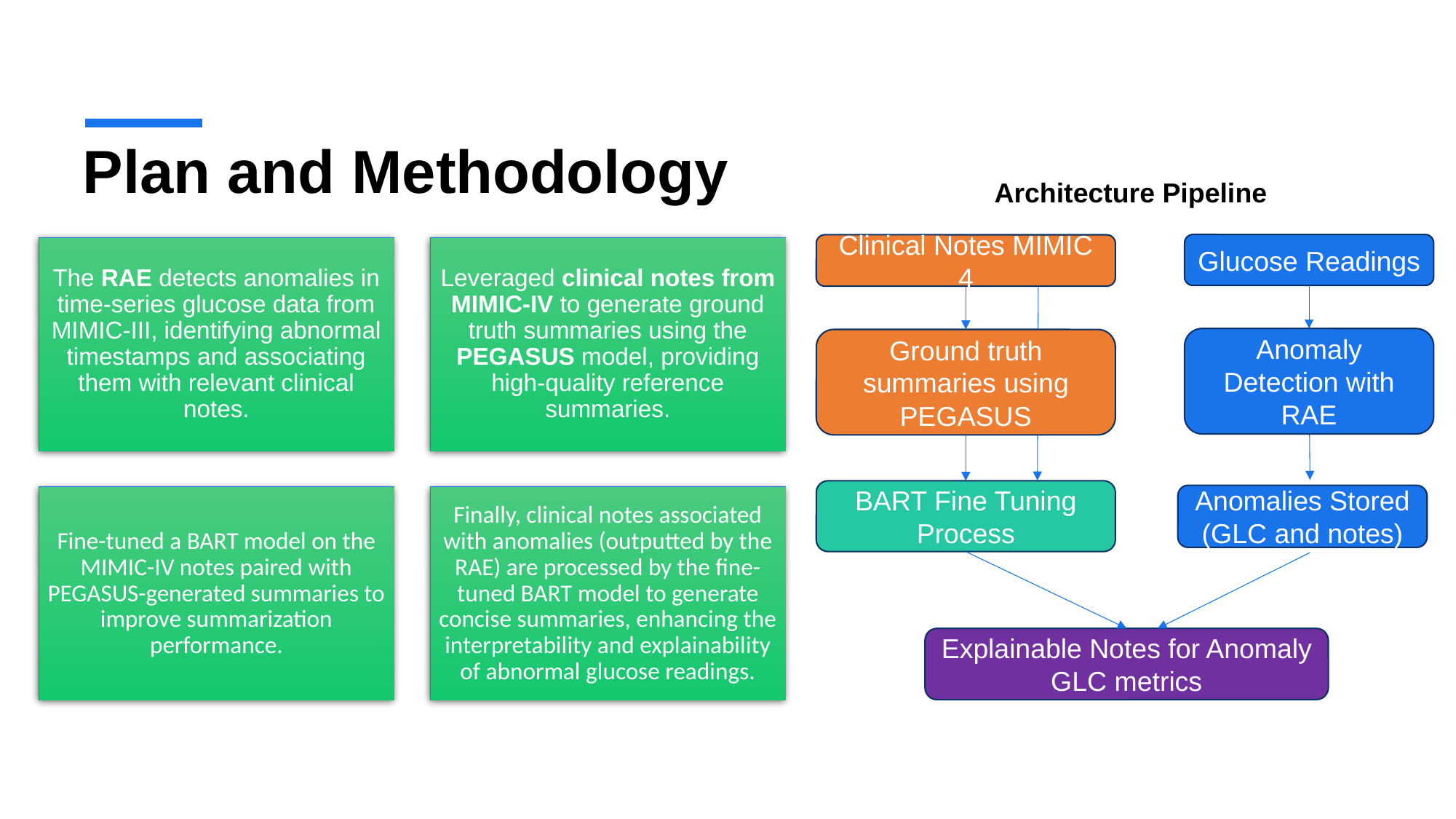

# Plan and Methodology
The RAE detects anomalies in time-series glucose data from MIMIC-III, identifying abnormal timestamps and associating them with relevant clinical notes.
Leveraged clinical notes from MIMIC-IV to generate ground truth summaries using the PEGASUS model, providing high-quality reference summaries.
Fine-tuned a BART model on the MIMIC-IV notes paired with PEGASUS-generated summaries to improve summarization performance.
Finally, clinical notes associated with anomalies (outputted by the RAE) are processed by the fine-tuned BART model to generate concise summaries, enhancing the interpretability and explainability of abnormal glucose readings.
Architecture Pipeline
Glucose Readings
Clinical Notes MIMIC 4
Anomaly Detection with RAE
Ground truth summaries using PEGASUS
BART Fine Tuning Process
Anomalies Stored (GLC and notes)
Explainable Notes for Anomaly GLC metrics